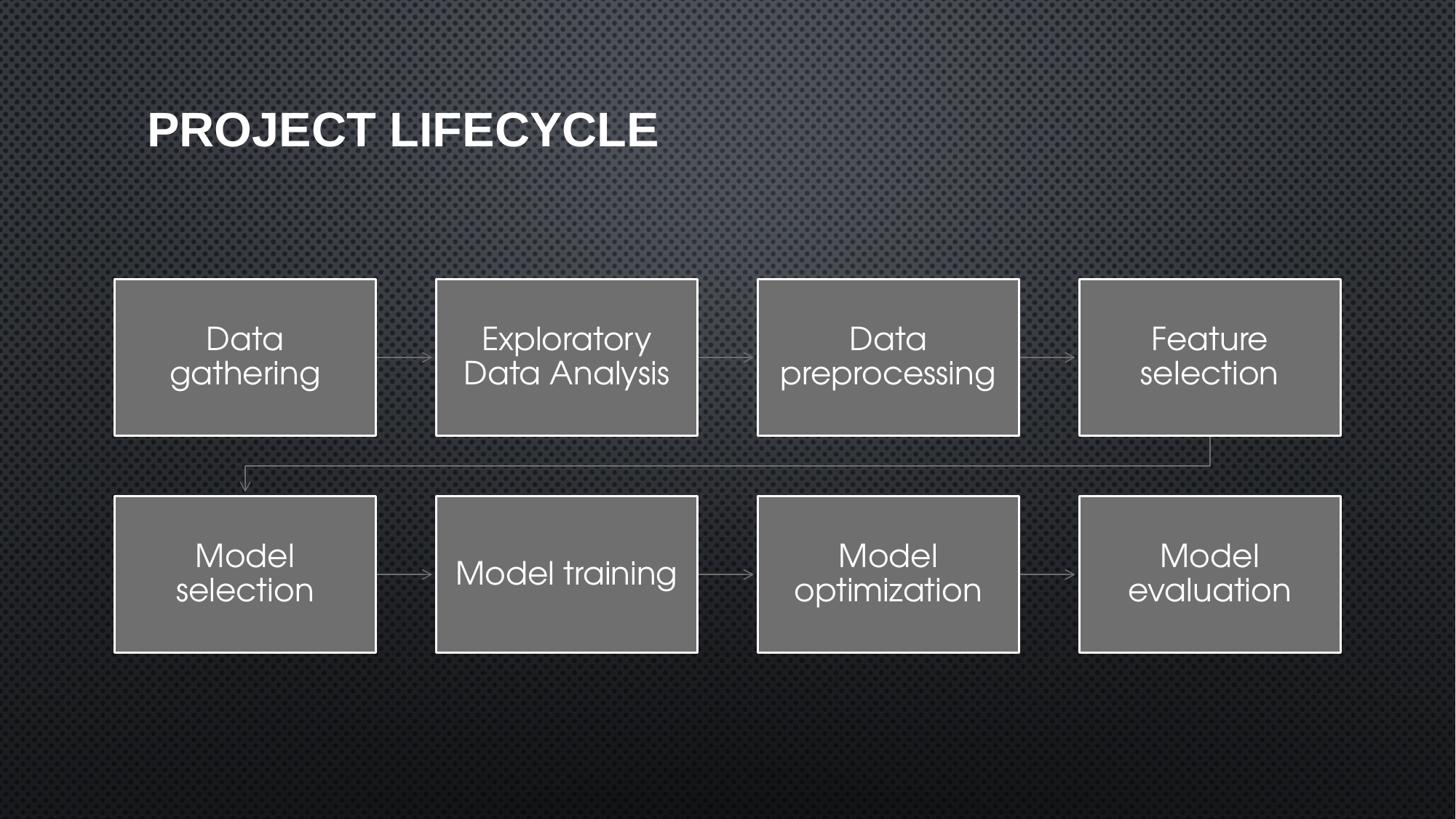

# PROJECT LIFECYCLE

Data gathering

Exploratory Data Analysis

Data preprocessing

Feature selection

Model selection

Model training

Model optimization
Model evaluation